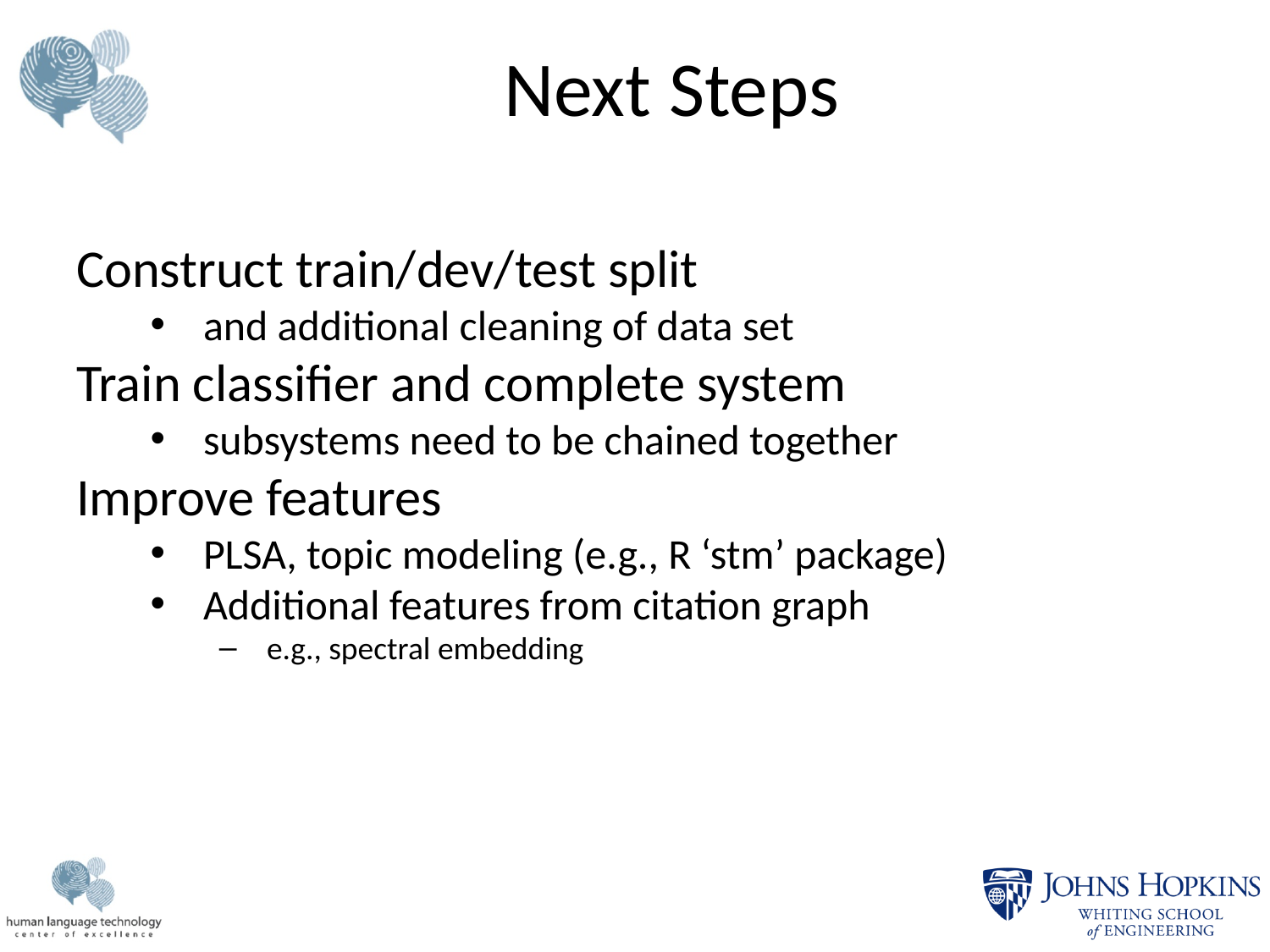

# Next Steps
Construct train/dev/test split
and additional cleaning of data set
Train classifier and complete system
subsystems need to be chained together
Improve features
PLSA, topic modeling (e.g., R ‘stm’ package)
Additional features from citation graph
e.g., spectral embedding